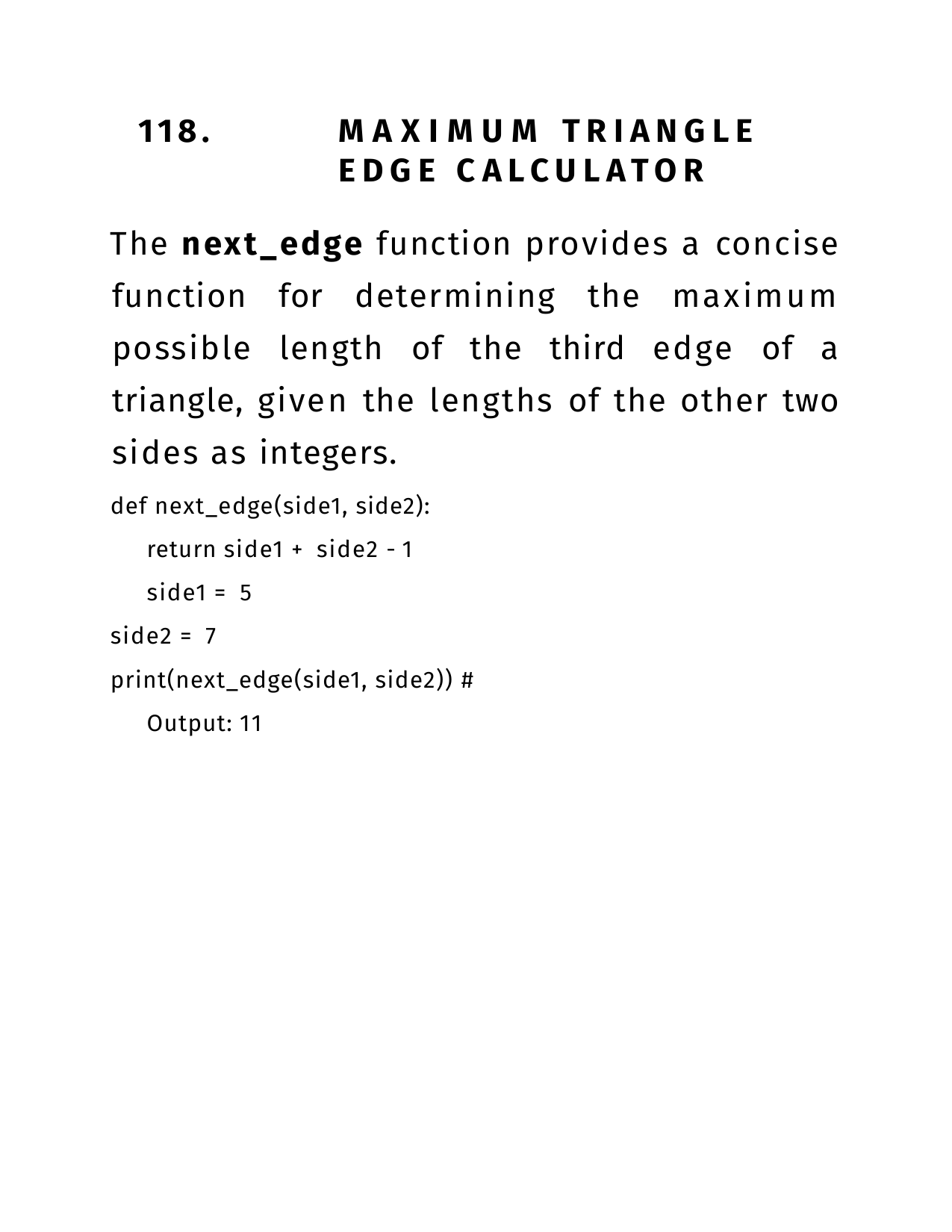

118.	MAXIMUM	TRIANGLE	EDGE CALCULATOR
The next_edge function provides a concise function  for  determining  the  maximum possible  length  of  the  third  edge  of  a triangle, given the lengths of the other two sides as integers.
def next_edge(side1, side2): return side1 + side2 - 1 side1 = 5
side2 = 7
print(next_edge(side1, side2)) # Output: 11